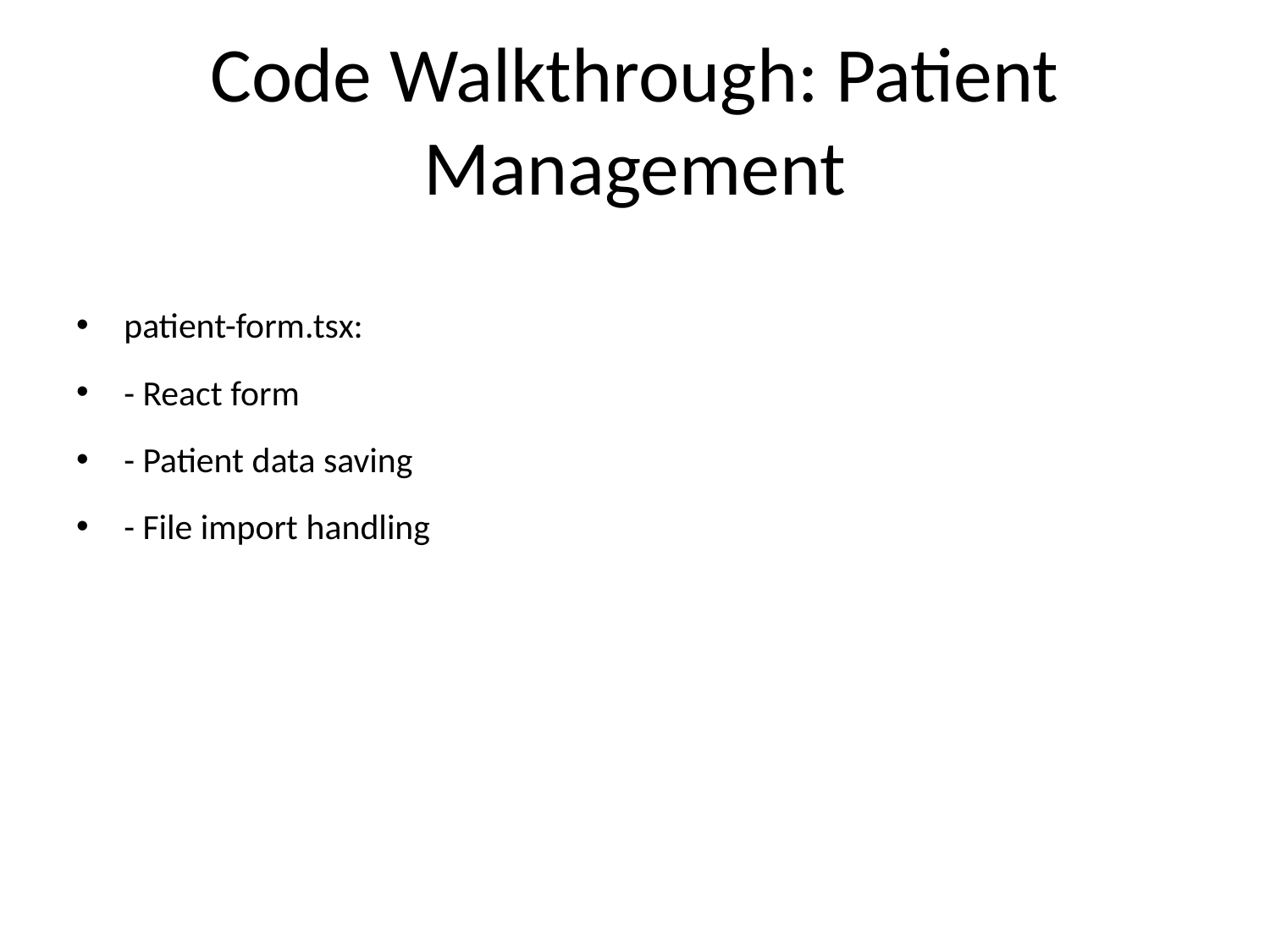

# Code Walkthrough: Patient Management

patient-form.tsx:
- React form
- Patient data saving
- File import handling